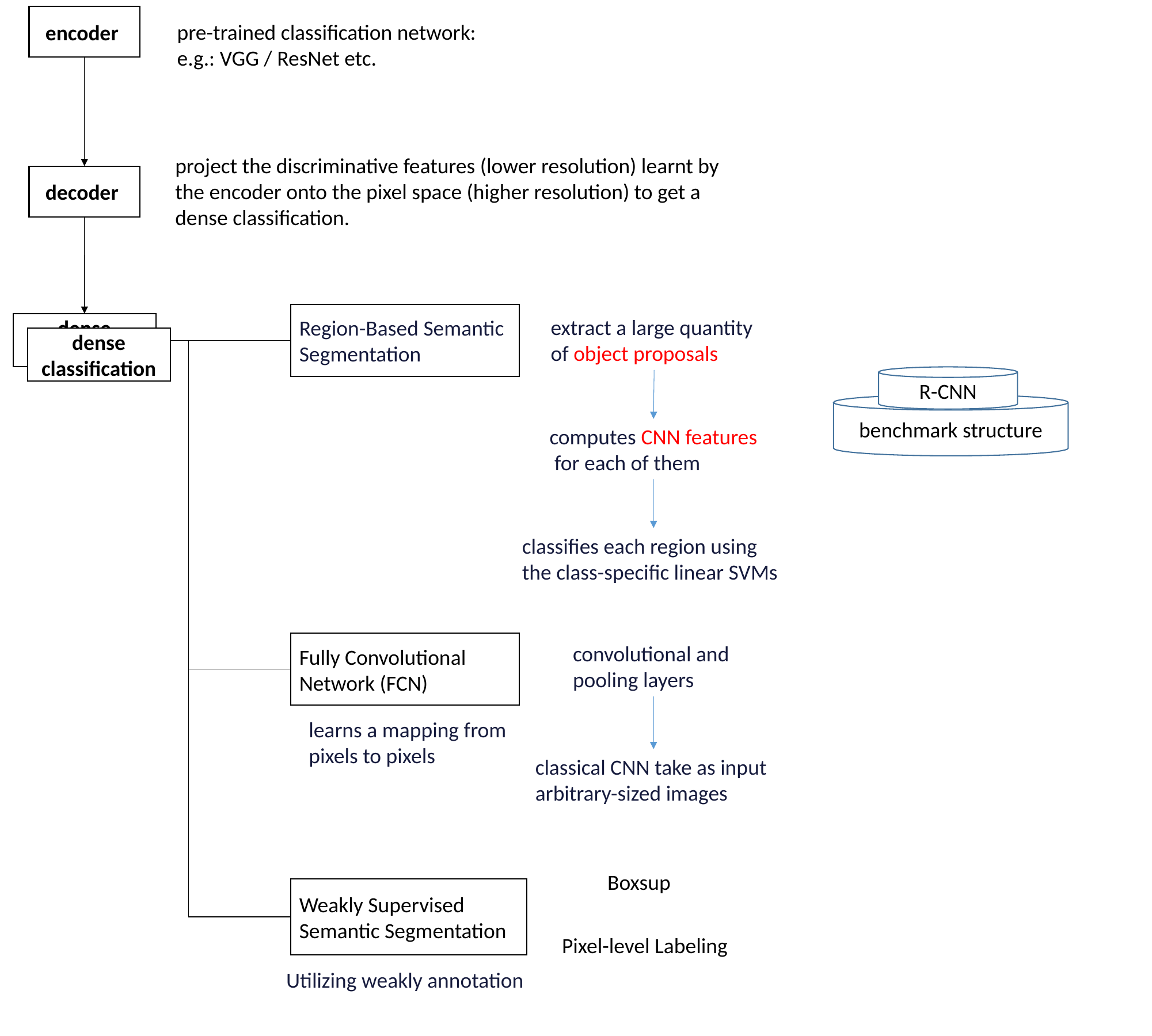

encoder
pre-trained classification network:
e.g.: VGG / ResNet etc.
project the discriminative features (lower resolution) learnt by the encoder onto the pixel space (higher resolution) to get a dense classification.
decoder
Region-Based Semantic Segmentation
extract a large quantity of object proposals
dense classification
dense classification
R-CNN
benchmark structure
computes CNN features
 for each of them
classifies each region using
the class-specific linear SVMs
Fully Convolutional Network (FCN)
convolutional and
pooling layers
learns a mapping from pixels to pixels
classical CNN take as input
arbitrary-sized images
Boxsup
Weakly Supervised Semantic Segmentation
Pixel-level Labeling
Utilizing weakly annotation